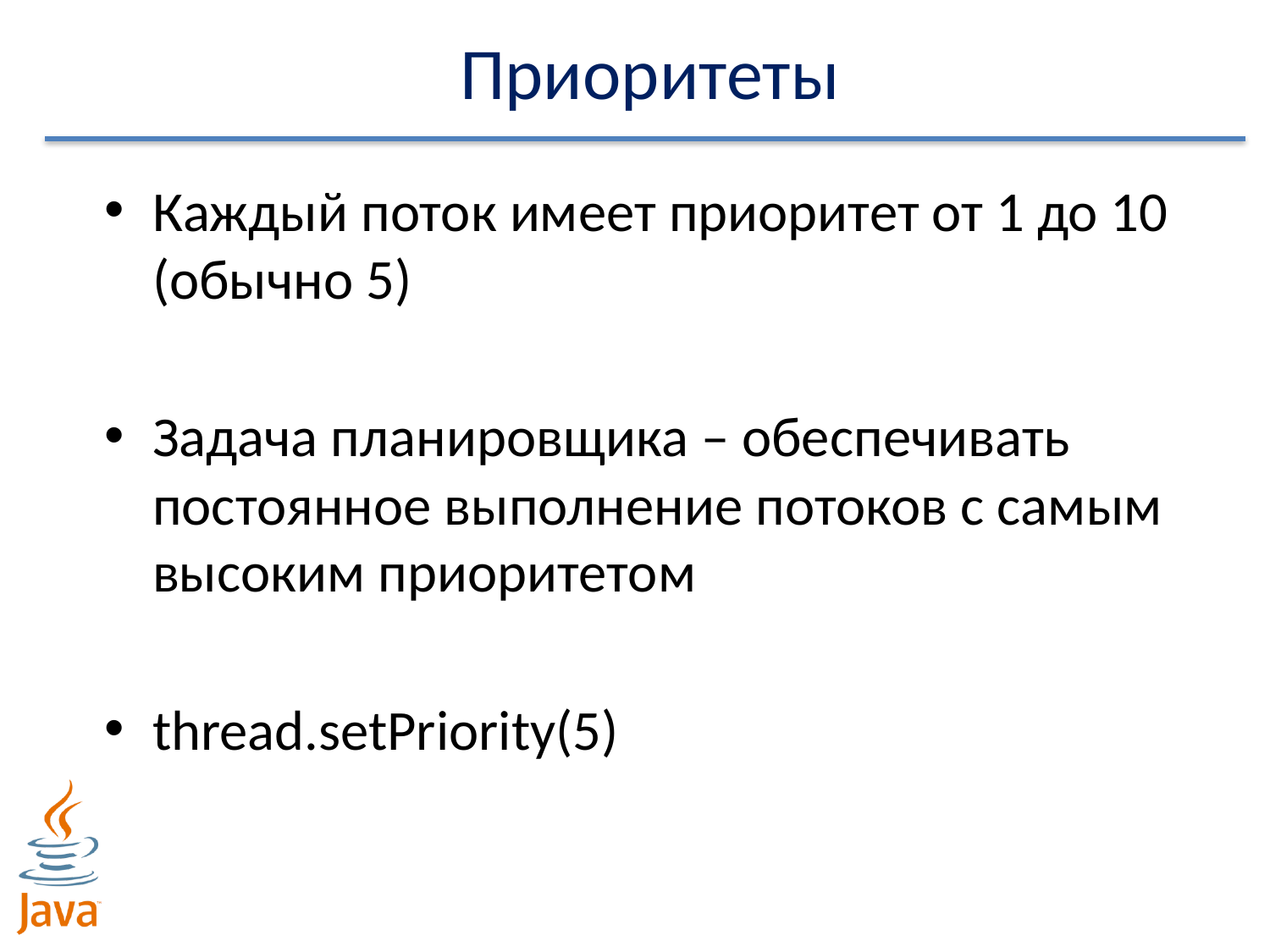

# Приоритеты
Каждый поток имеет приоритет от 1 до 10 (обычно 5)

Задача планировщика – обеспечивать постоянное выполнение потоков с самым высоким приоритетом

thread.setPriority(5)